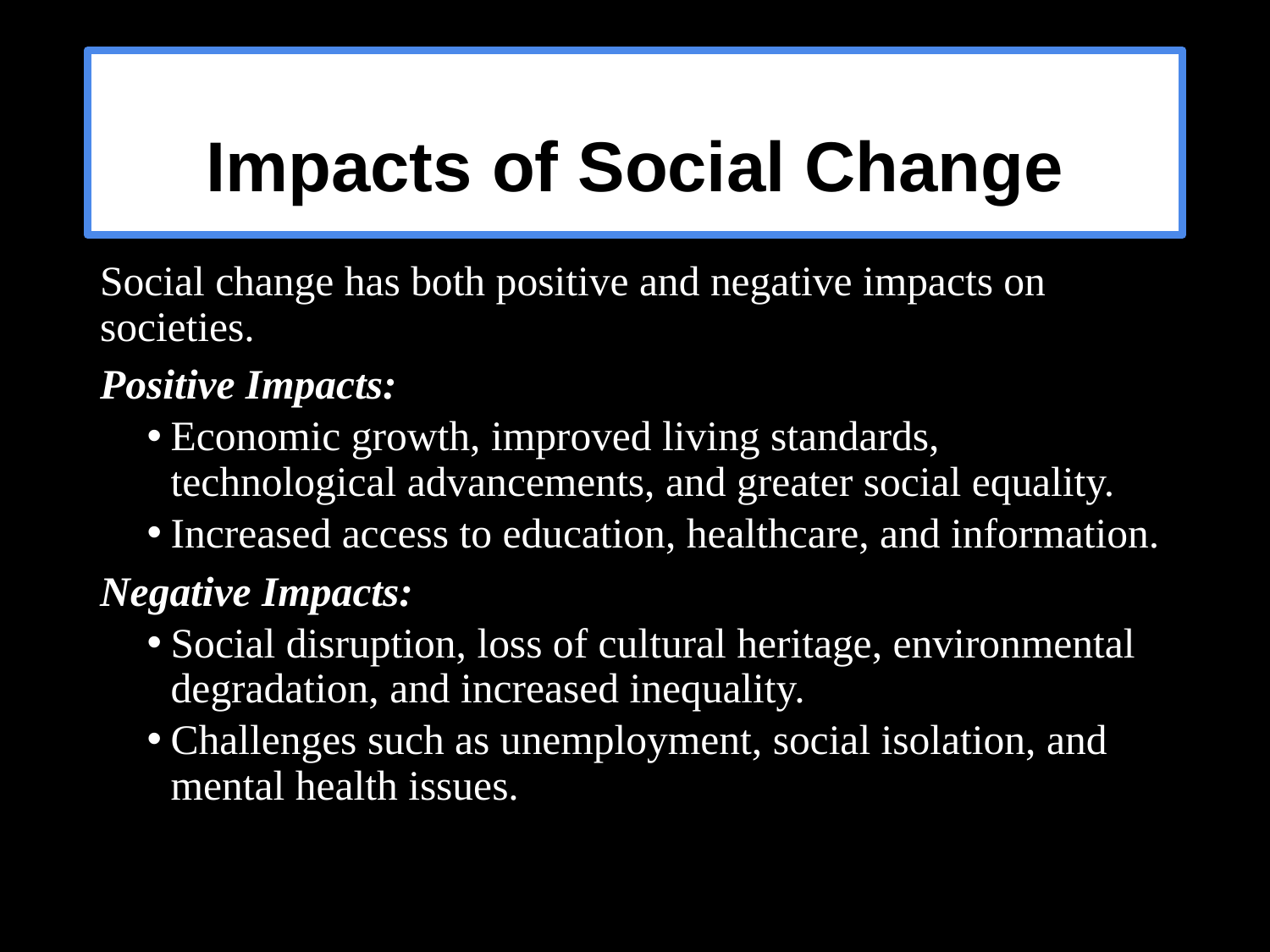

# Impacts of Social Change
Social change has both positive and negative impacts on societies.
Positive Impacts:
Economic growth, improved living standards, technological advancements, and greater social equality.
Increased access to education, healthcare, and information.
Negative Impacts:
Social disruption, loss of cultural heritage, environmental degradation, and increased inequality.
Challenges such as unemployment, social isolation, and mental health issues.